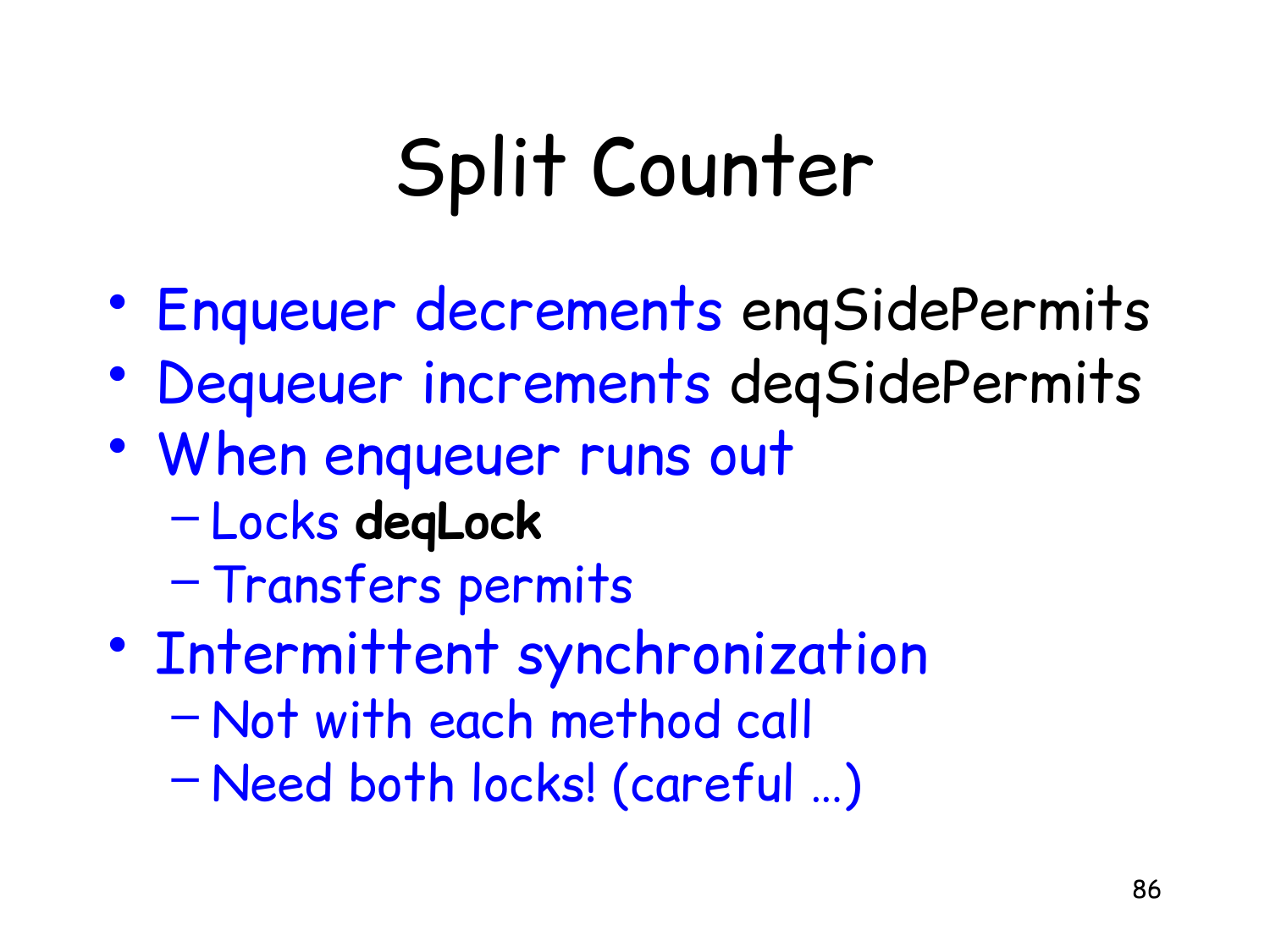

# Split Counter
Enqueuer decrements enqSidePermits
Dequeuer increments deqSidePermits
When enqueuer runs out
Locks deqLock
Transfers permits
Intermittent synchronization
Not with each method call
Need both locks! (careful …)
86